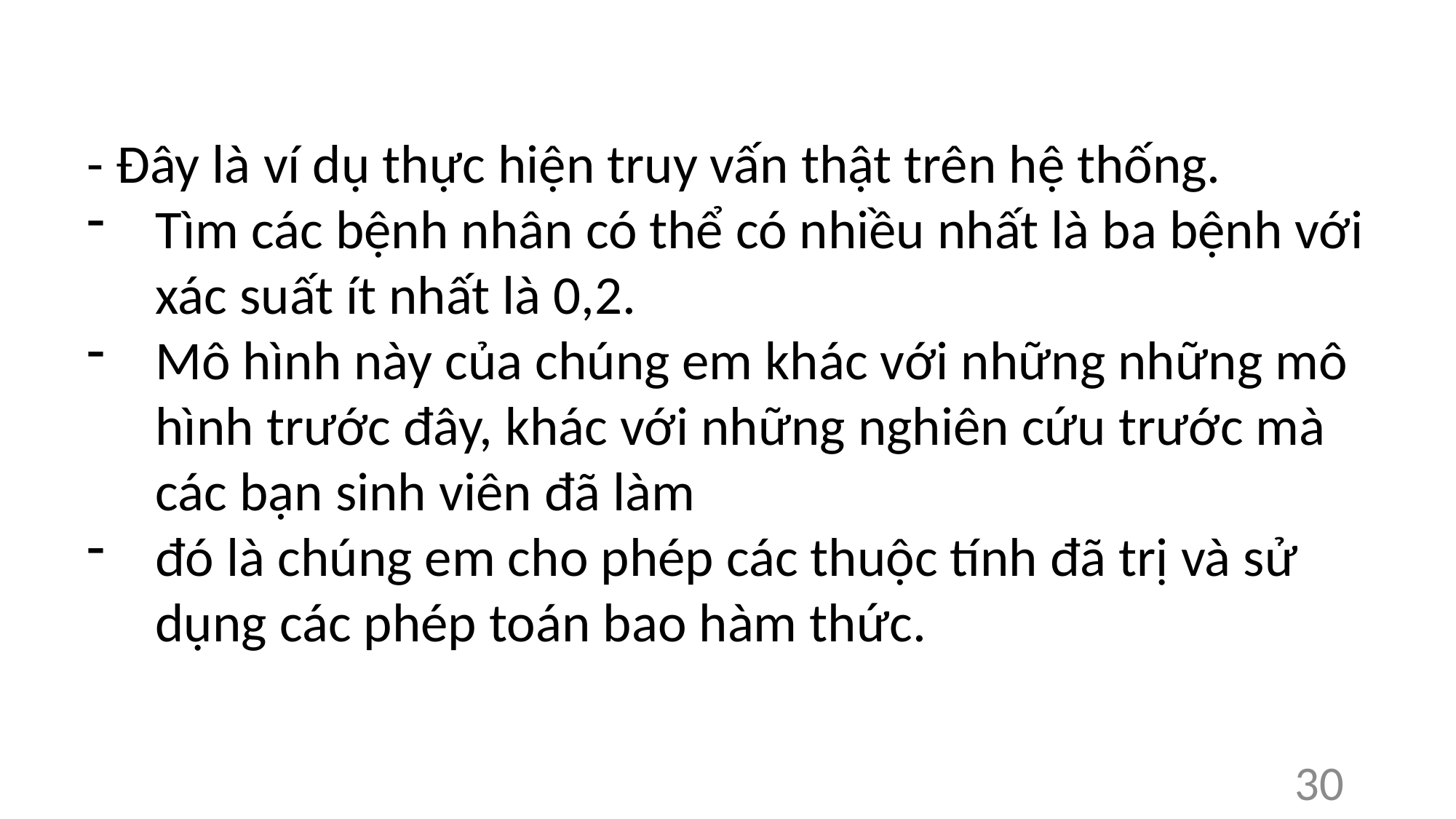

- Đây là ví dụ thực hiện truy vấn thật trên hệ thống.
Tìm các bệnh nhân có thể có nhiều nhất là ba bệnh với xác suất ít nhất là 0,2.
Mô hình này của chúng em khác với những những mô hình trước đây, khác với những nghiên cứu trước mà các bạn sinh viên đã làm
đó là chúng em cho phép các thuộc tính đã trị và sử dụng các phép toán bao hàm thức.
30